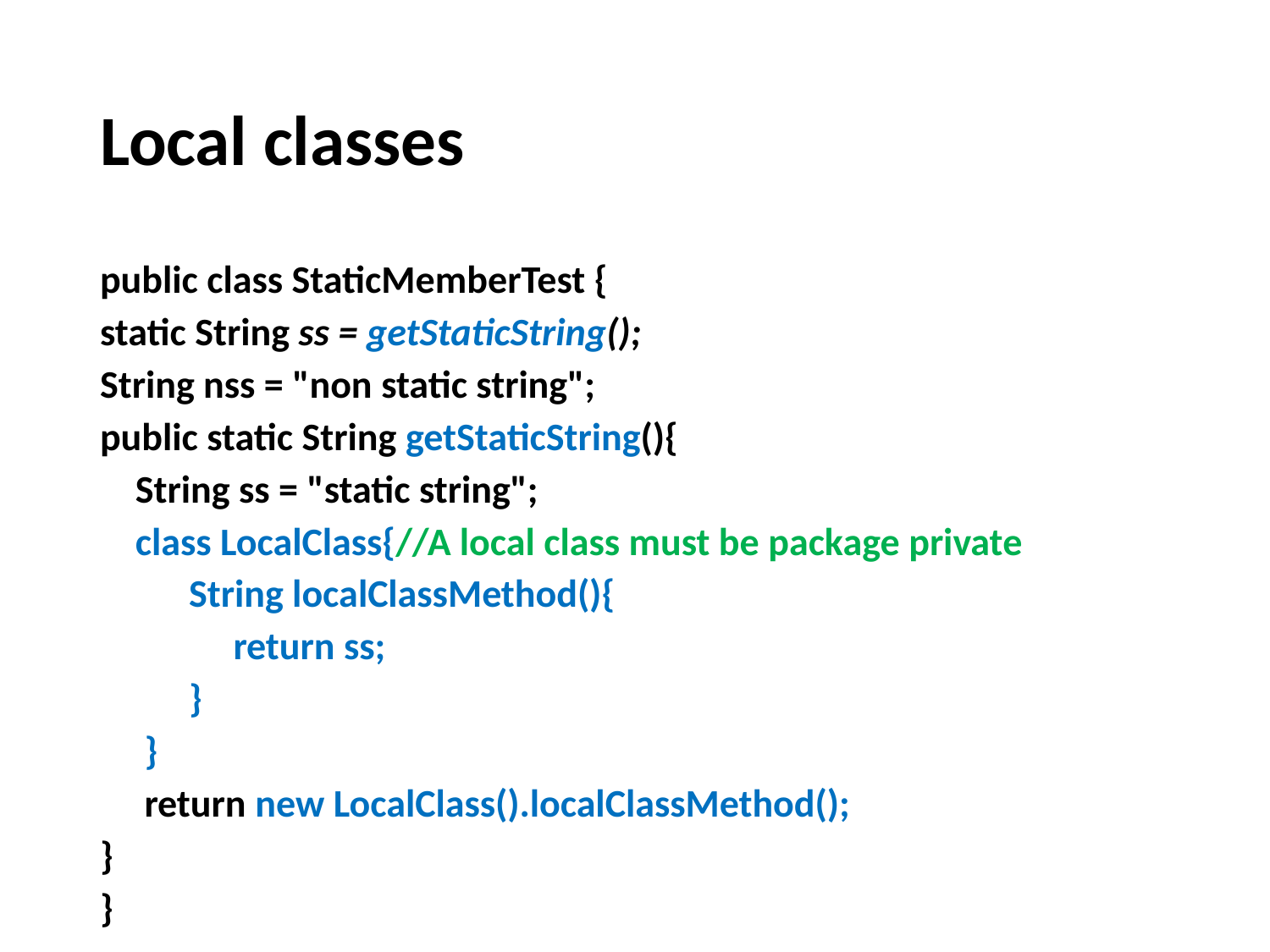

# Local classes
public class StaticMemberTest {
static String ss = getStaticString();
String nss = "non static string";
public static String getStaticString(){
    String ss = "static string";
    class LocalClass{//A local class must be package private
          String localClassMethod(){
               return ss;
          }
     }
     return new LocalClass().localClassMethod();
}
}